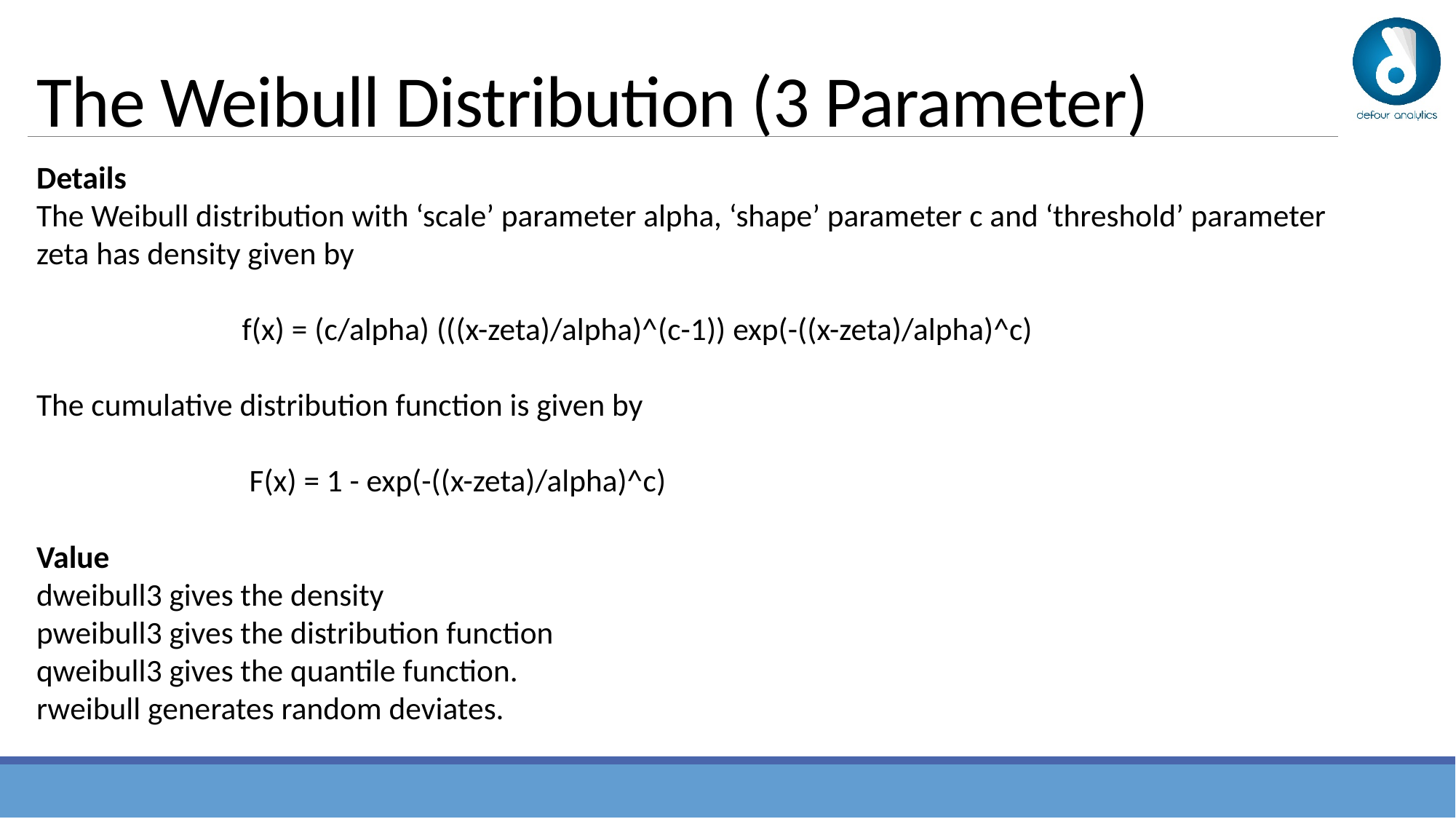

# The Weibull Distribution (3 Parameter)
Details
The Weibull distribution with ‘scale’ parameter alpha, ‘shape’ parameter c and ‘threshold’ parameter zeta has density given by

                             f(x) = (c/alpha) (((x-zeta)/alpha)^(c-1)) exp(-((x-zeta)/alpha)^c)

The cumulative distribution function is given by

                              F(x) = 1 - exp(-((x-zeta)/alpha)^c)

Value
dweibull3 gives the density
pweibull3 gives the distribution function
qweibull3 gives the quantile function.
rweibull generates random deviates.